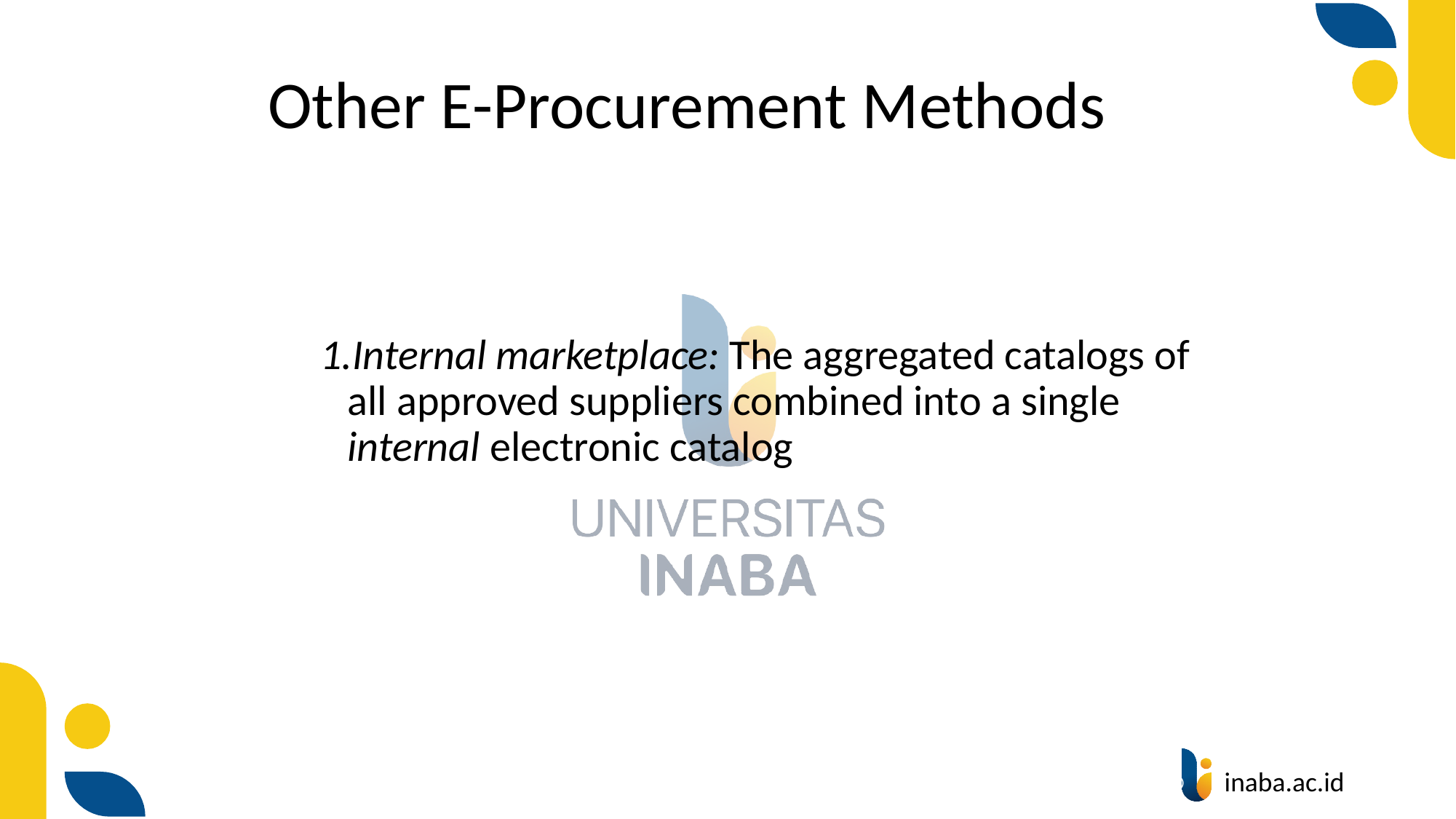

# Other E-Procurement Methods
Internal marketplace: The aggregated catalogs of all approved suppliers combined into a single internal electronic catalog
69
© Prentice Hall 2004